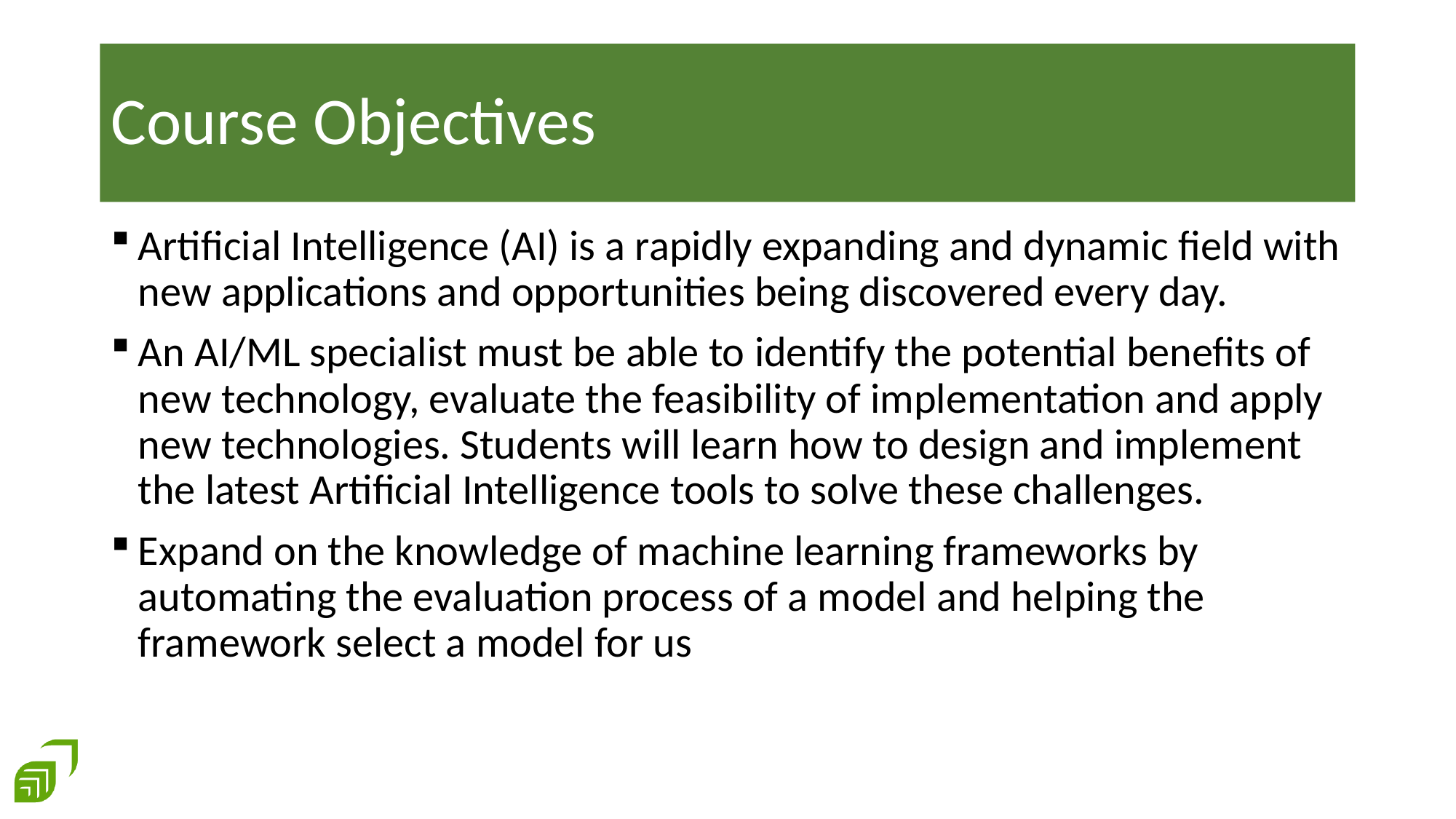

# Course Objectives
Artificial Intelligence (AI) is a rapidly expanding and dynamic field with new applications and opportunities being discovered every day.
An AI/ML specialist must be able to identify the potential benefits of new technology, evaluate the feasibility of implementation and apply new technologies. Students will learn how to design and implement the latest Artificial Intelligence tools to solve these challenges.
Expand on the knowledge of machine learning frameworks by automating the evaluation process of a model and helping the framework select a model for us